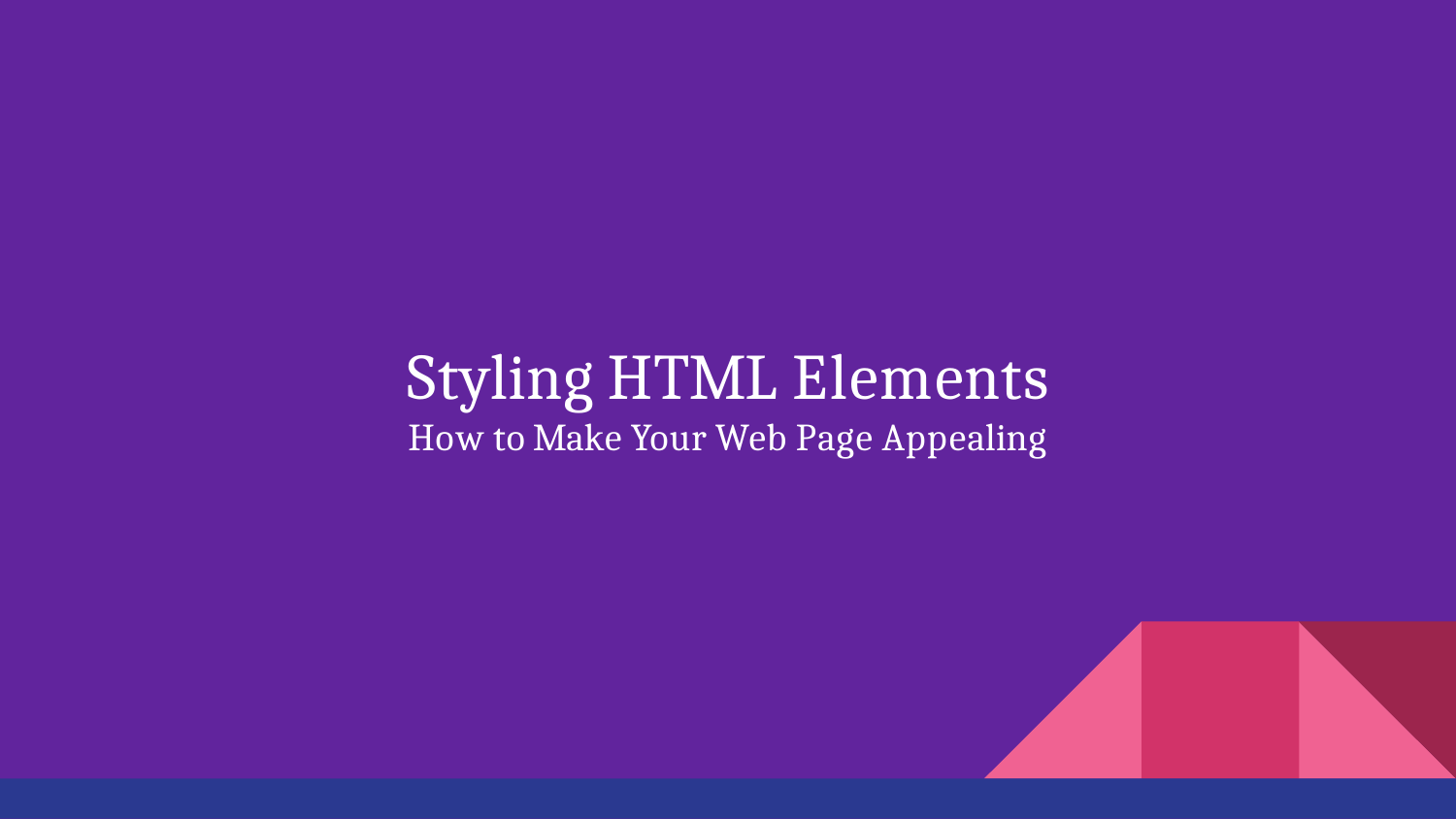

# Styling HTML Elements
How to Make Your Web Page Appealing